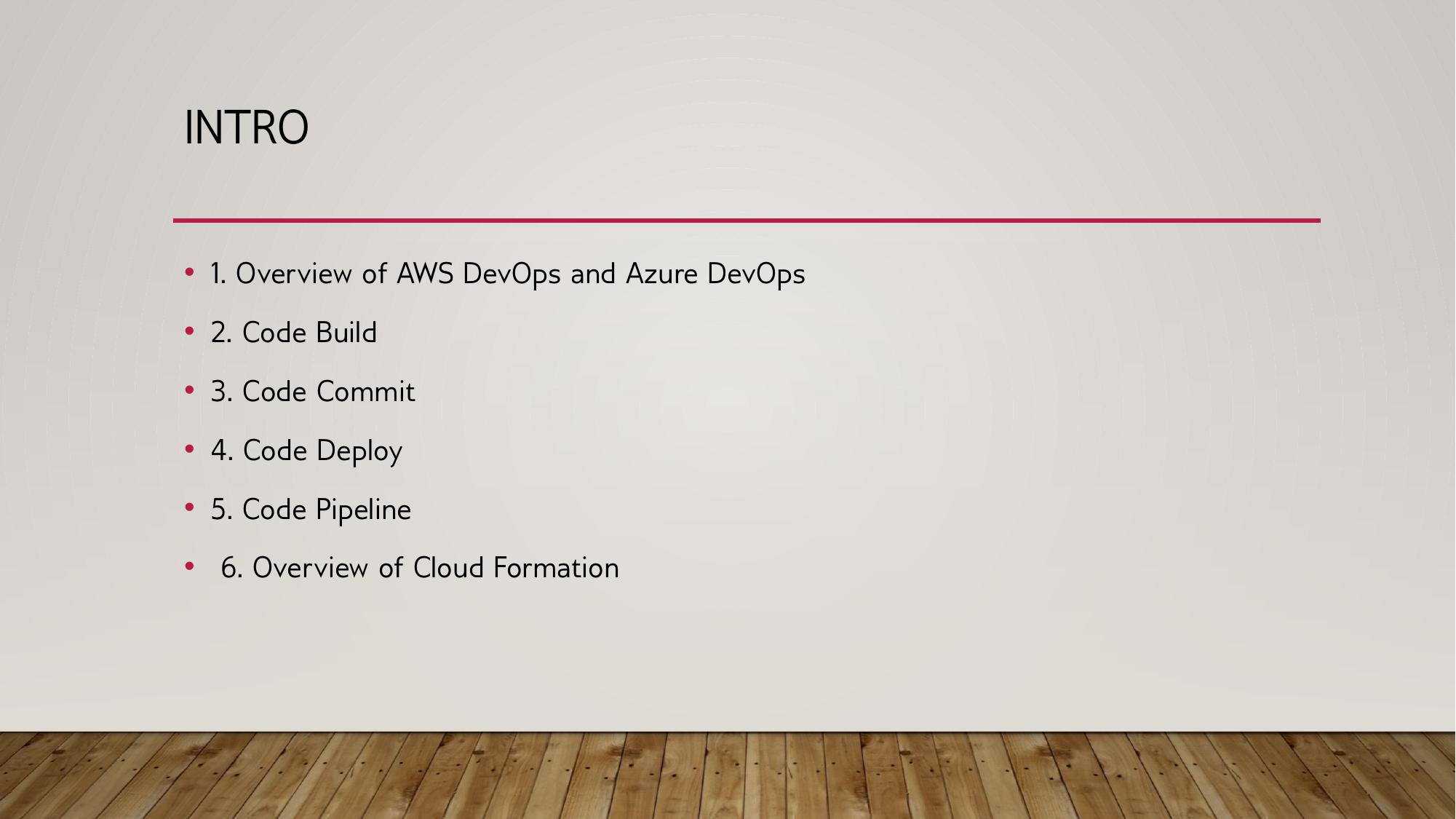

# intro
1. Overview of AWS DevOps and Azure DevOps
2. Code Build
3. Code Commit
4. Code Deploy
5. Code Pipeline
 6. Overview of Cloud Formation